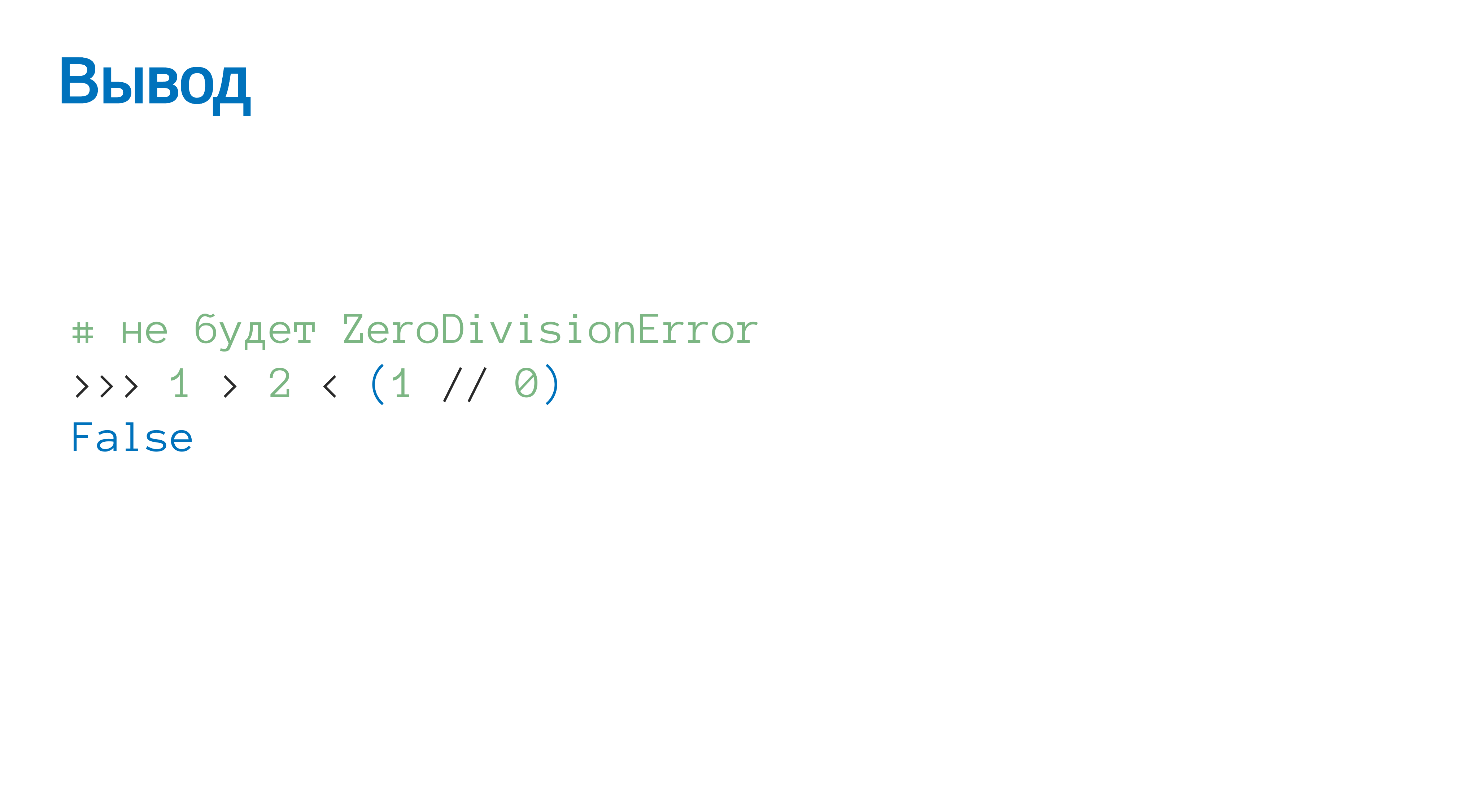

# Вывод
# не будет ZeroDivisionError
>>> 1 > 2 < (1 // 0)
False
47